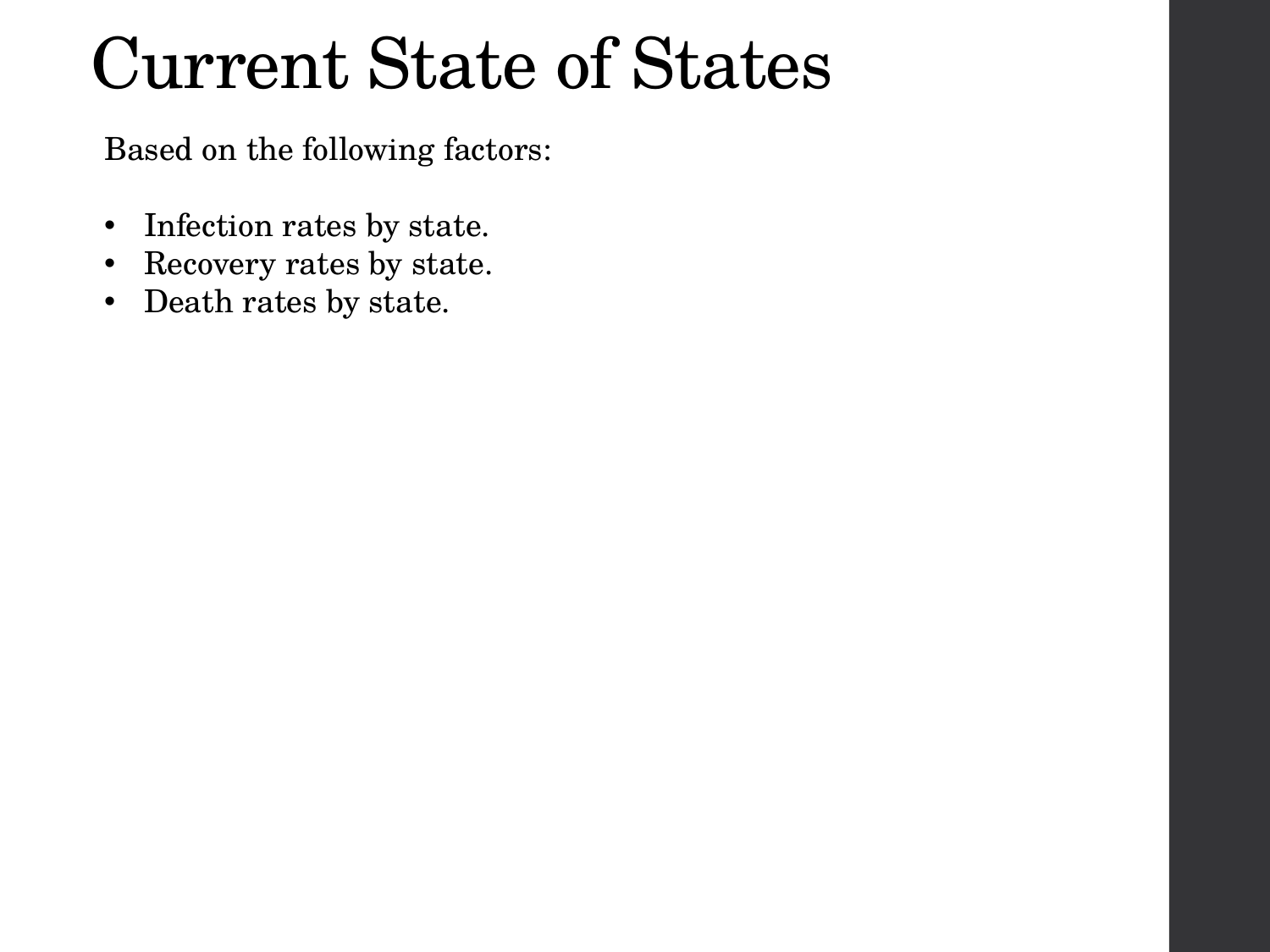

# Current State of States
Based on the following factors:

Infection rates by state.
Recovery rates by state.
Death rates by state.